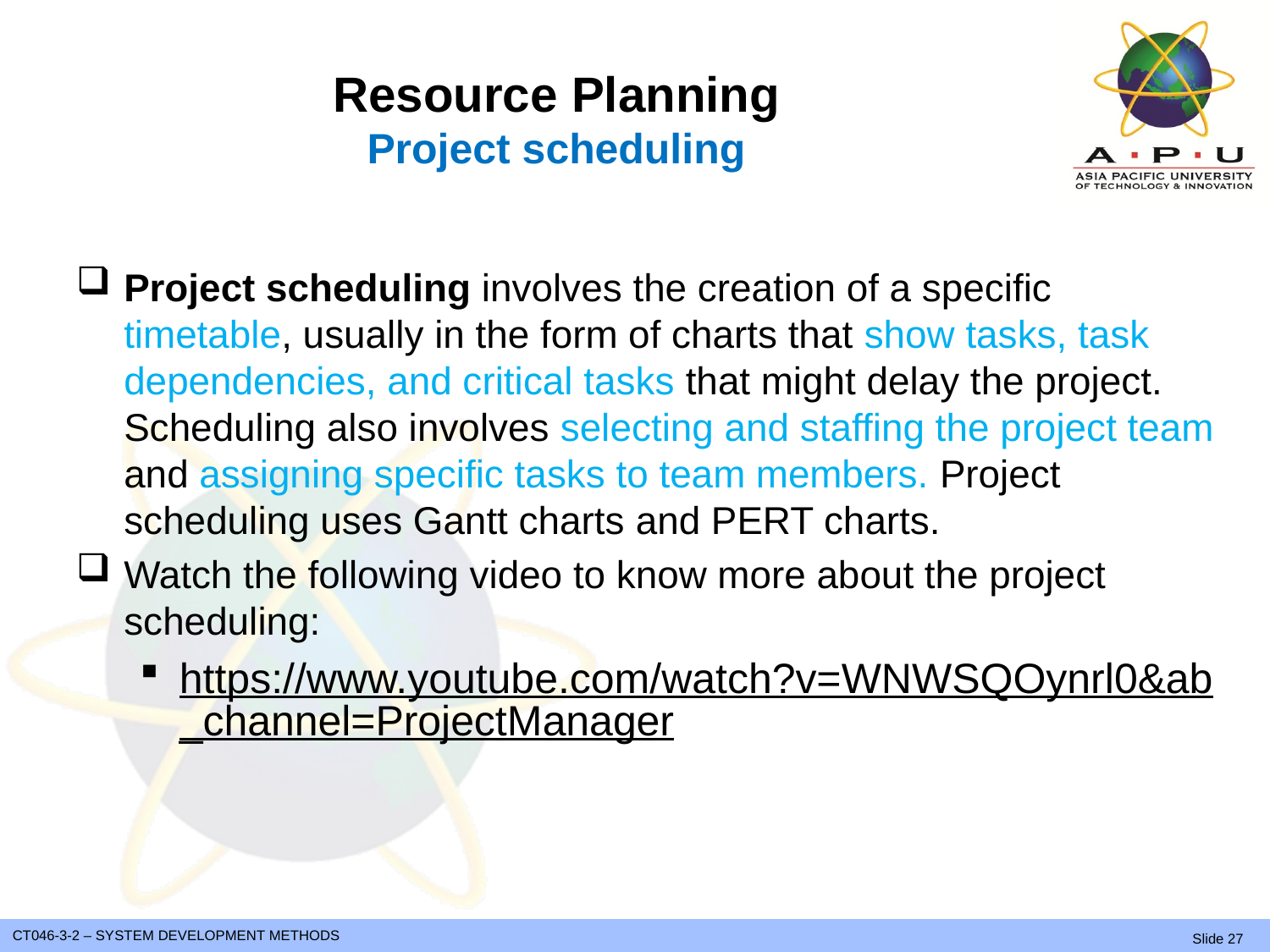

# Resource Planning Project scheduling
Project scheduling involves the creation of a specific timetable, usually in the form of charts that show tasks, task dependencies, and critical tasks that might delay the project. Scheduling also involves selecting and staffing the project team and assigning specific tasks to team members. Project scheduling uses Gantt charts and PERT charts.
Watch the following video to know more about the project scheduling:
https://www.youtube.com/watch?v=WNWSQOynrl0&ab_channel=ProjectManager